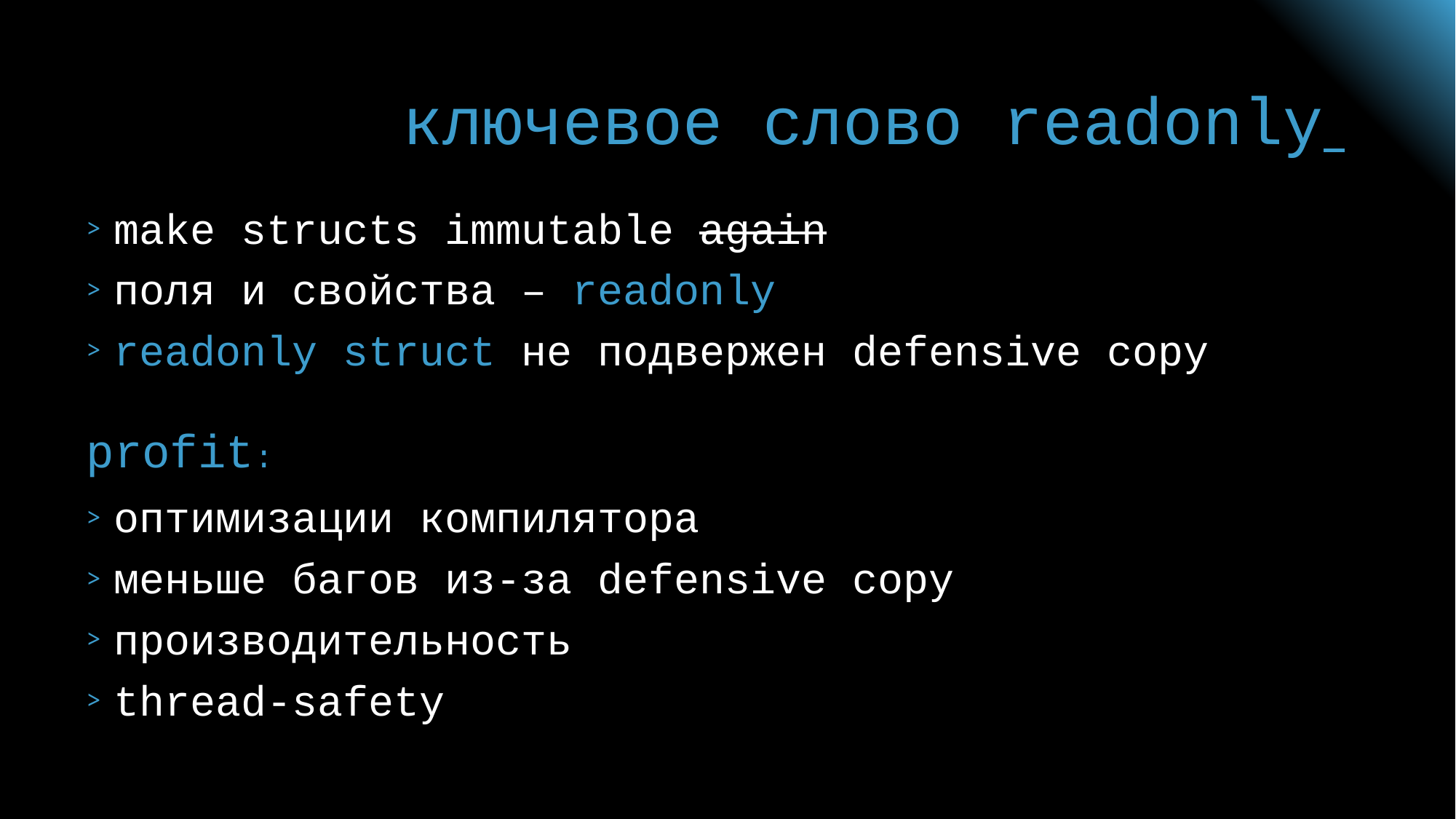

# ключевое слово readonly
make structs immutable again
поля и свойства – readonly
readonly struct не подвержен defensive copy
profit:
оптимизации компилятора
меньше багов из-за defensive copy
производительность
thread-safety